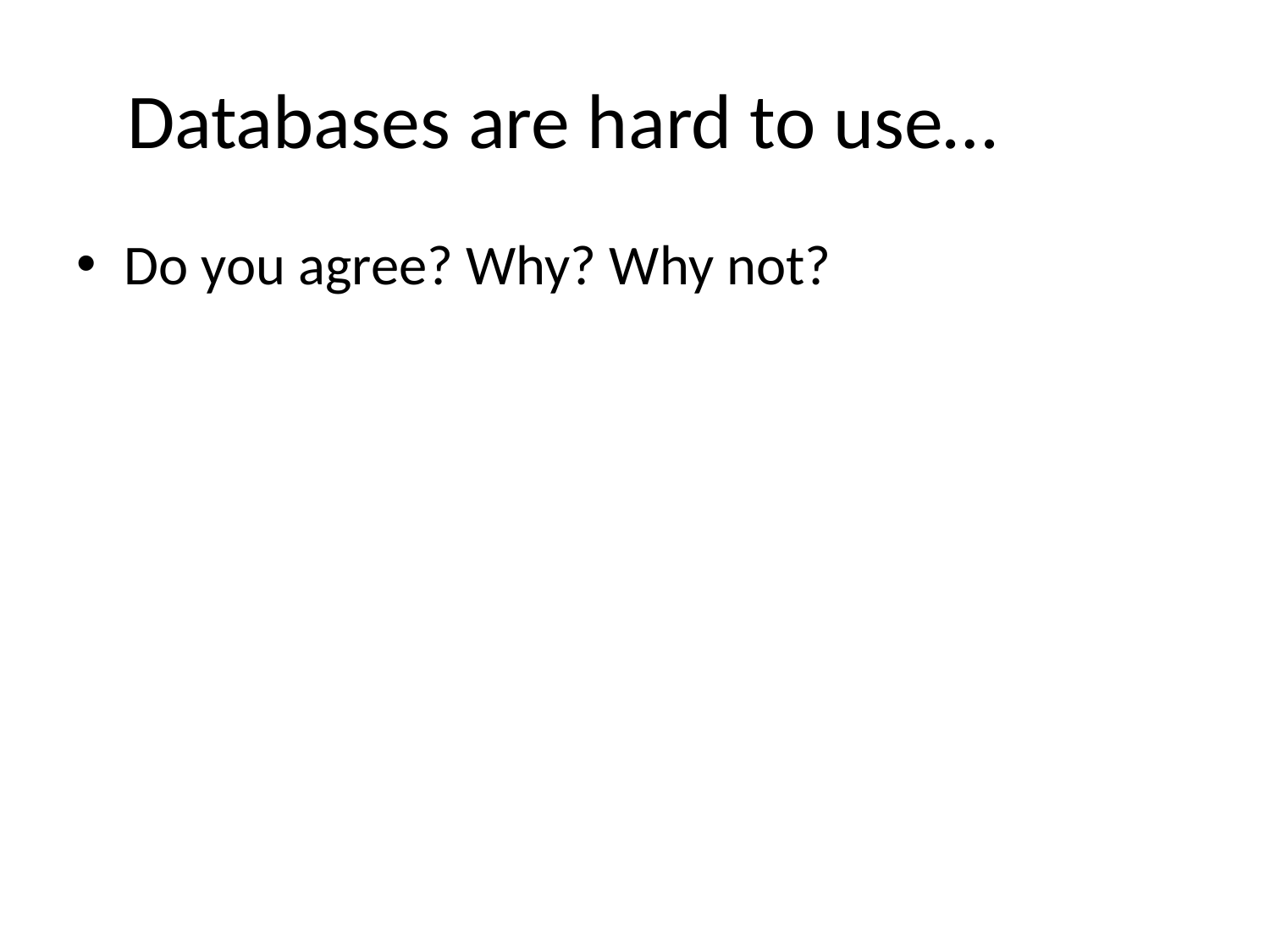

# Databases are hard to use…
Do you agree? Why? Why not?